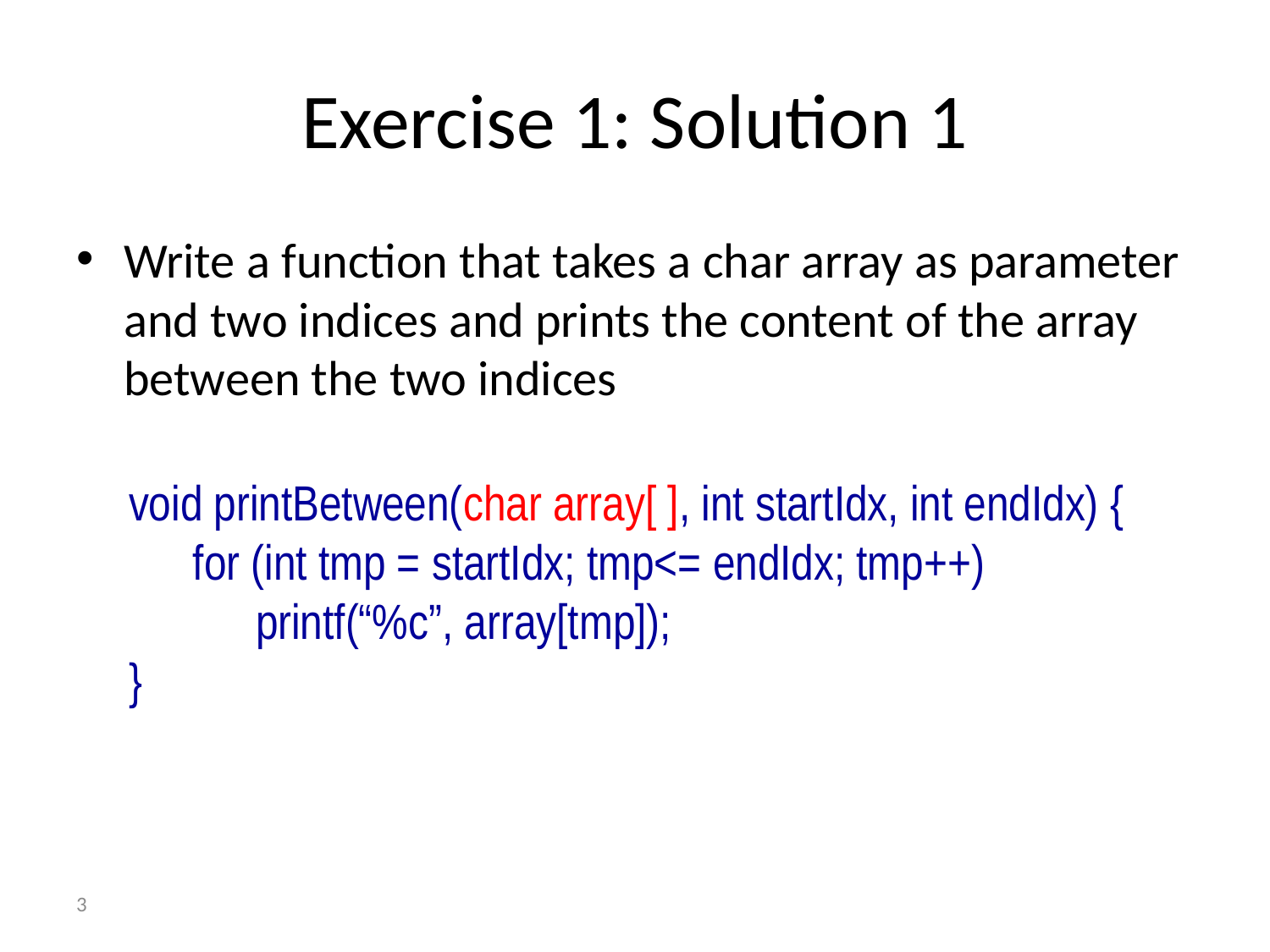

# Exercise 1: Solution 1
Write a function that takes a char array as parameter and two indices and prints the content of the array between the two indices

void printBetween(char array[ ], int startIdx, int endIdx) {
	for (int tmp = startIdx; tmp<= endIdx; tmp++)
		printf(“%c”, array[tmp]);
}
3